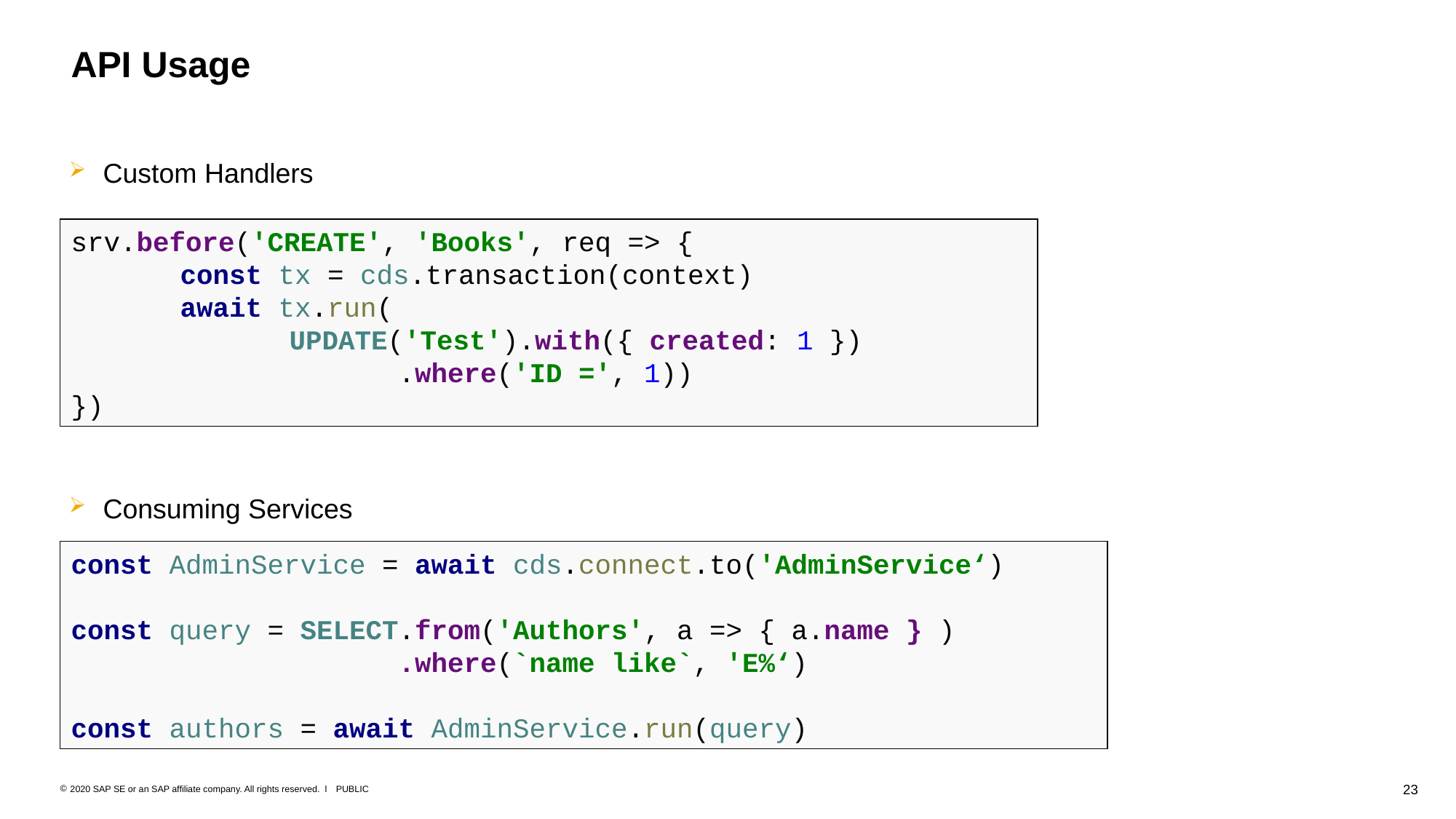

# API Usage
Custom Handlers
srv.before('CREATE', 'Books', req => {
	const tx = cds.transaction(context)
	await tx.run(
  		UPDATE('Test').with({ created: 1 })
    			.where('ID =', 1))
})
Consuming Services
const AdminService = await cds.connect.to('AdminService‘)
const query = SELECT.from('Authors', a => { a.name } )
			.where(`name like`, 'E%‘)
const authors = await AdminService.run(query)